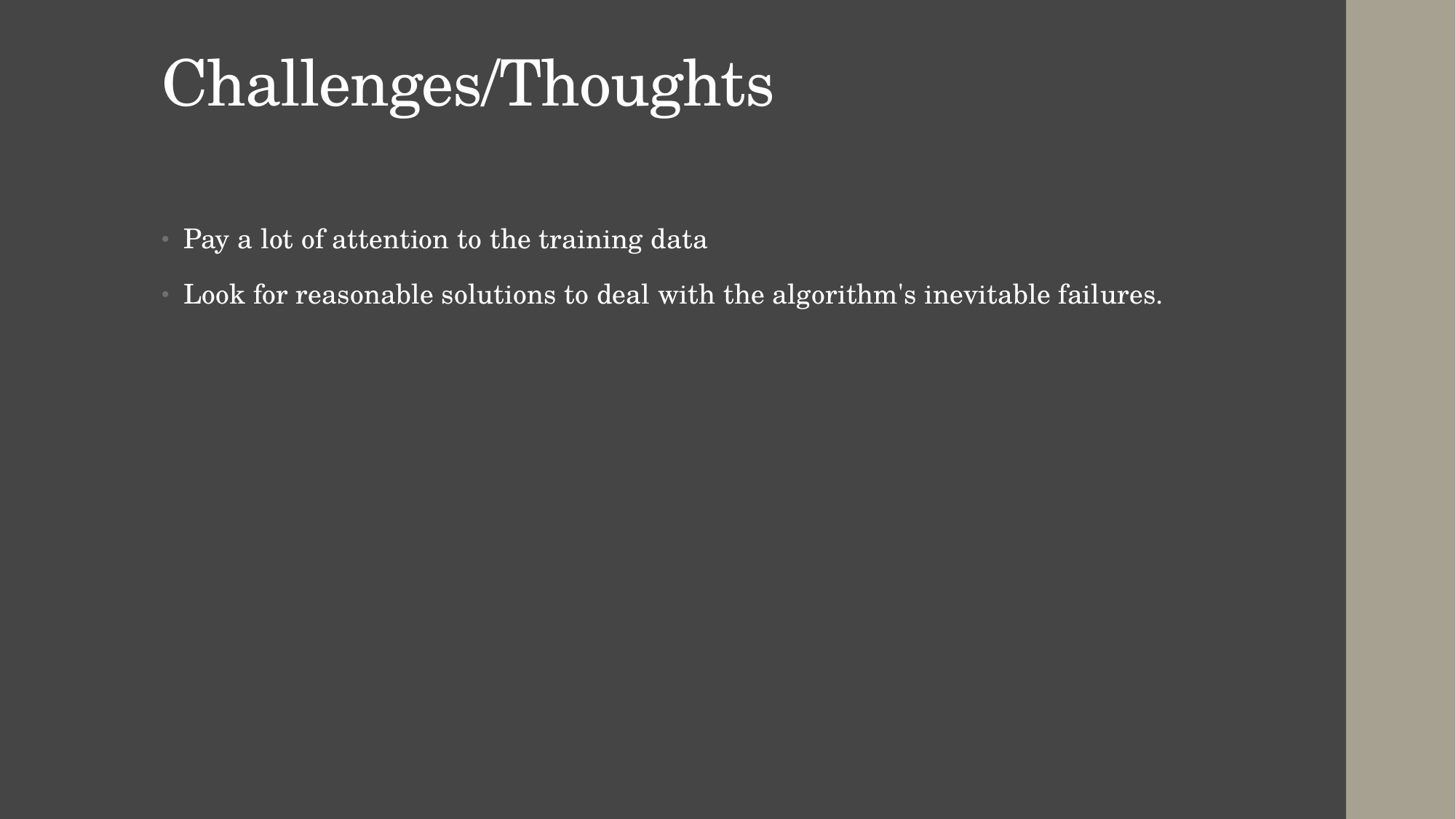

# Challenges/Thoughts
Pay a lot of attention to the training data
Look for reasonable solutions to deal with the algorithm's inevitable failures.